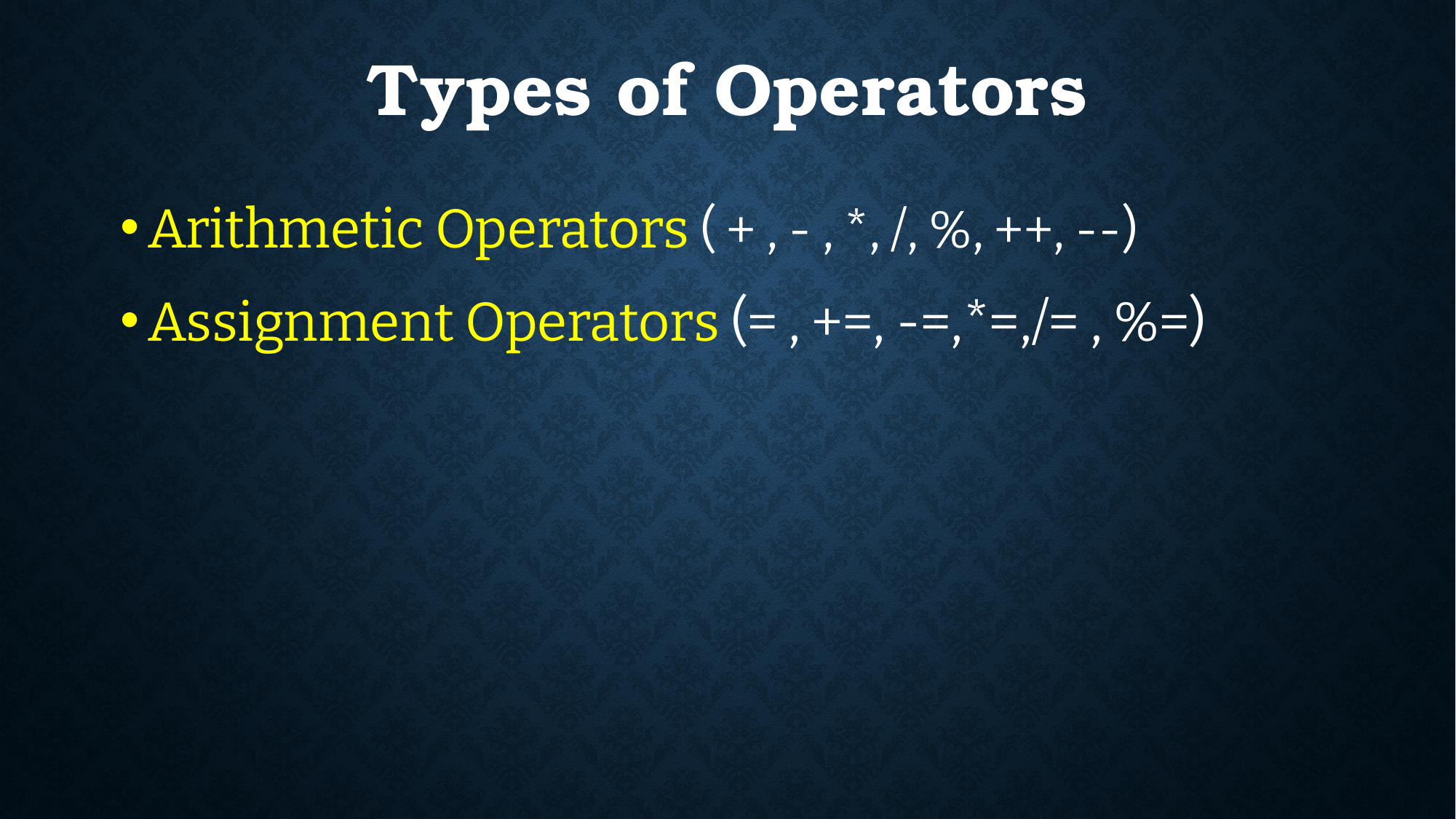

# Types of Operators
Arithmetic Operators ( + , - , *, /, %, ++, --)
Assignment Operators (= , +=, -=,*=,/= , %=)